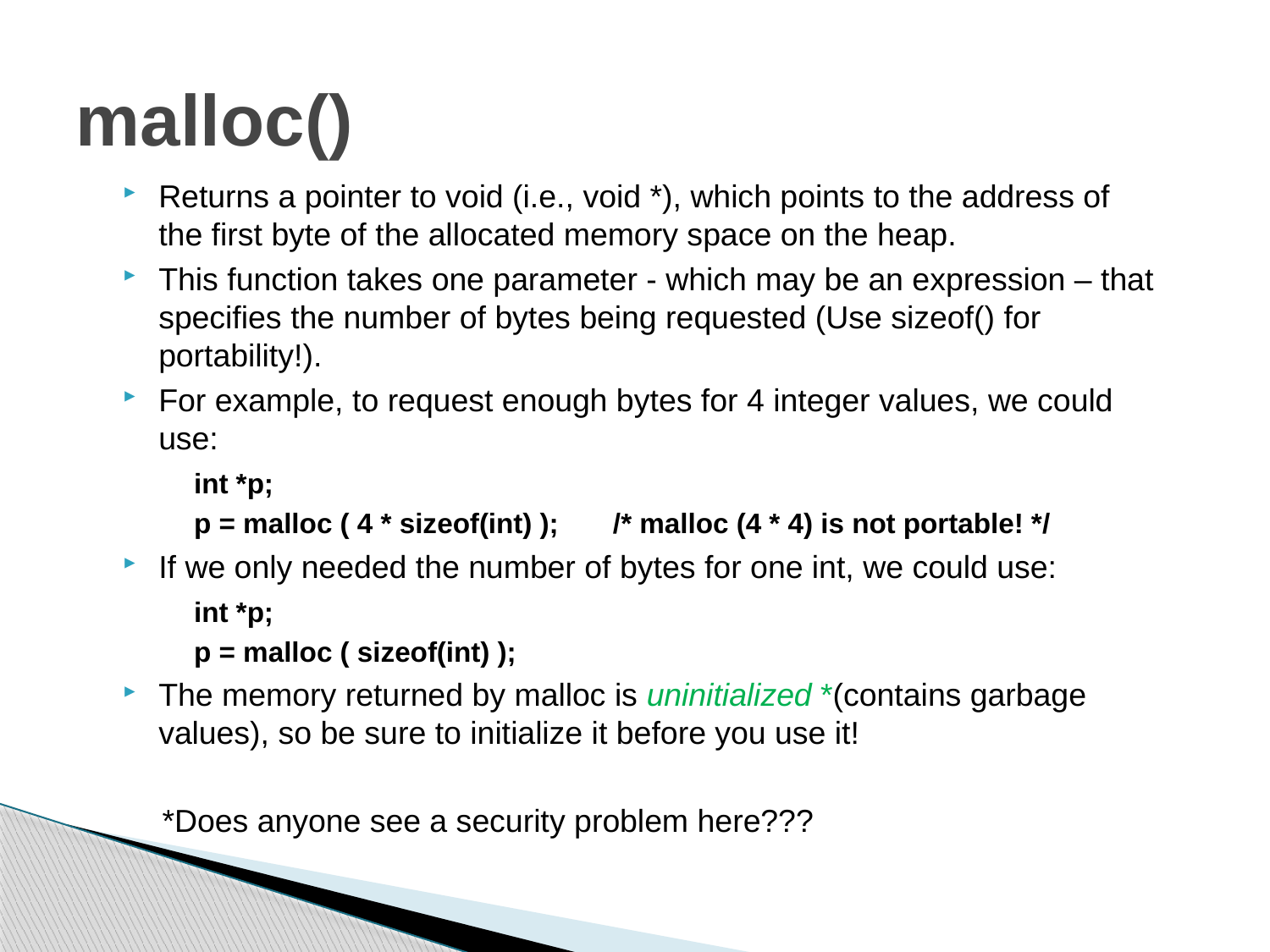

# malloc()
Returns a pointer to void (i.e., void *), which points to the address of the first byte of the allocated memory space on the heap.
This function takes one parameter - which may be an expression – that specifies the number of bytes being requested (Use sizeof() for portability!).
For example, to request enough bytes for 4 integer values, we could use:
	int *p;
	p = malloc ( 4 * sizeof(int) );       /* malloc (4 * 4) is not portable! */
If we only needed the number of bytes for one int, we could use:
	int *p;
	p = malloc ( sizeof(int) );
The memory returned by malloc is uninitialized *(contains garbage values), so be sure to initialize it before you use it!

*Does anyone see a security problem here???